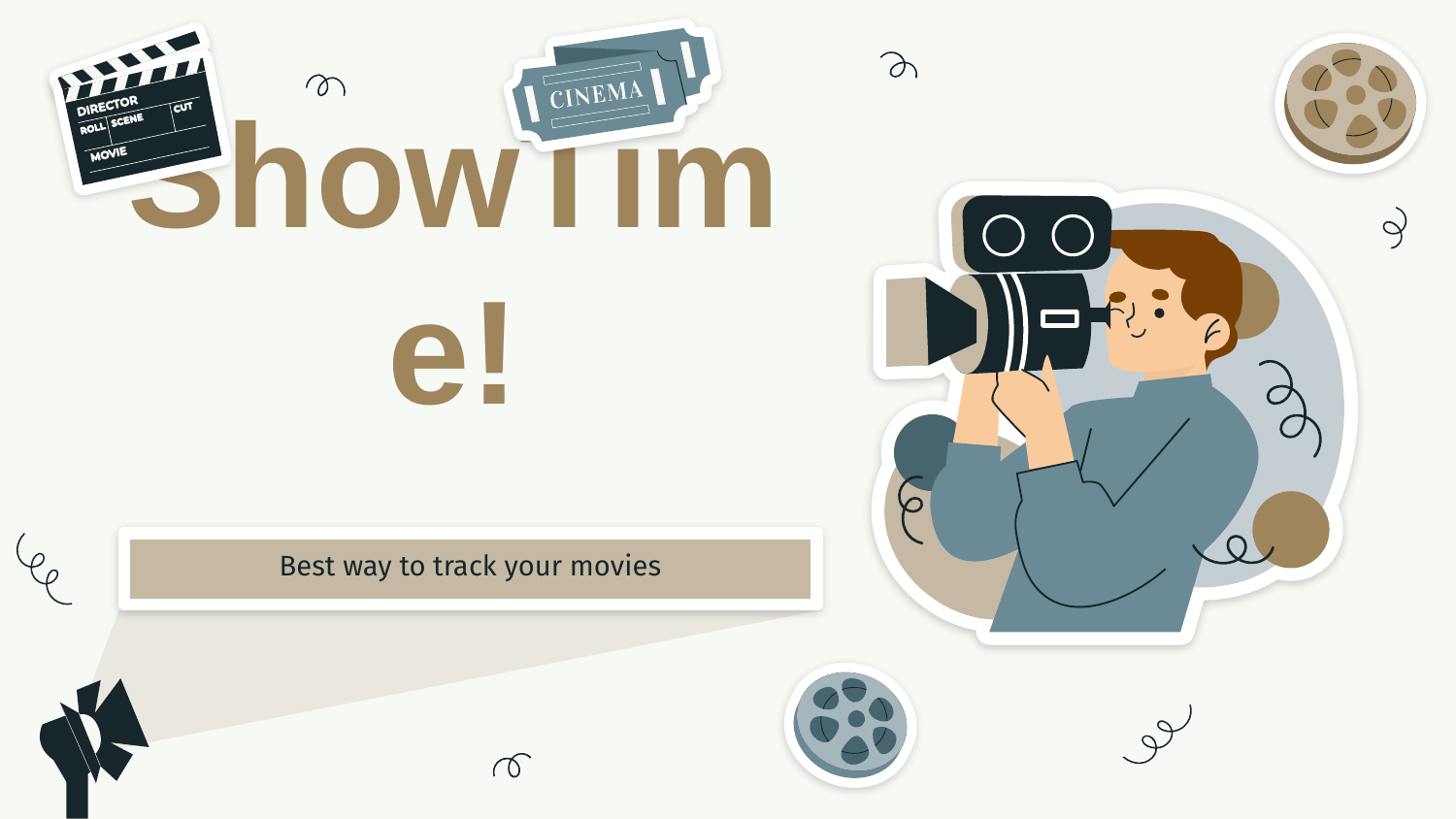

# ShowTime!

Best way to track your movies